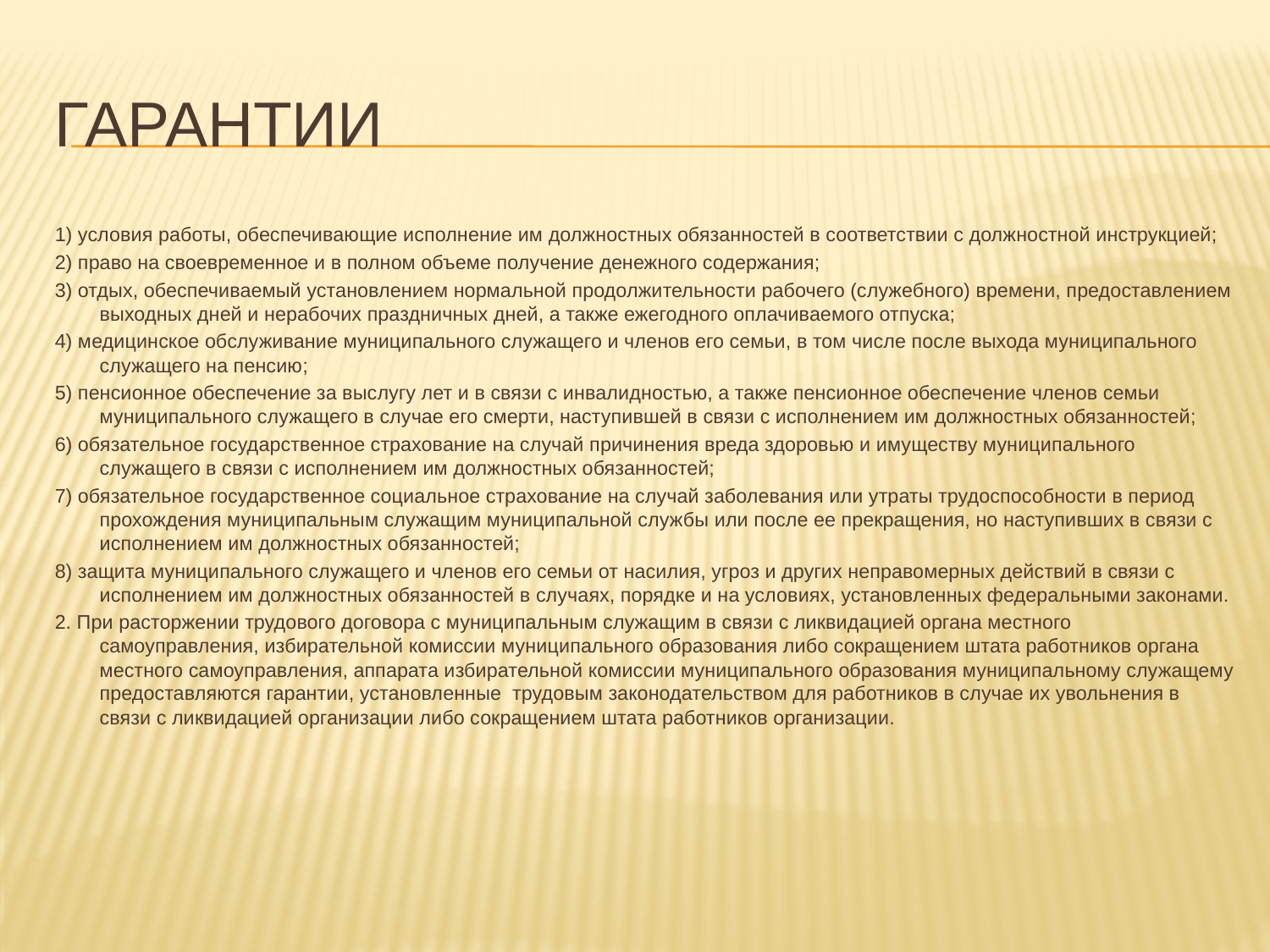

# Гарантии
1) условия работы, обеспечивающие исполнение им должностных обязанностей в соответствии с должностной инструкцией;
2) право на своевременное и в полном объеме получение денежного содержания;
3) отдых, обеспечиваемый установлением нормальной продолжительности рабочего (служебного) времени, предоставлением выходных дней и нерабочих праздничных дней, а также ежегодного оплачиваемого отпуска;
4) медицинское обслуживание муниципального служащего и членов его семьи, в том числе после выхода муниципального служащего на пенсию;
5) пенсионное обеспечение за выслугу лет и в связи с инвалидностью, а также пенсионное обеспечение членов семьи муниципального служащего в случае его смерти, наступившей в связи с исполнением им должностных обязанностей;
6) обязательное государственное страхование на случай причинения вреда здоровью и имуществу муниципального служащего в связи с исполнением им должностных обязанностей;
7) обязательное государственное социальное страхование на случай заболевания или утраты трудоспособности в период прохождения муниципальным служащим муниципальной службы или после ее прекращения, но наступивших в связи с исполнением им должностных обязанностей;
8) защита муниципального служащего и членов его семьи от насилия, угроз и других неправомерных действий в связи с исполнением им должностных обязанностей в случаях, порядке и на условиях, установленных федеральными законами.
2. При расторжении трудового договора с муниципальным служащим в связи с ликвидацией органа местного самоуправления, избирательной комиссии муниципального образования либо сокращением штата работников органа местного самоуправления, аппарата избирательной комиссии муниципального образования муниципальному служащему предоставляются гарантии, установленные  трудовым законодательством для работников в случае их увольнения в связи с ликвидацией организации либо сокращением штата работников организации.